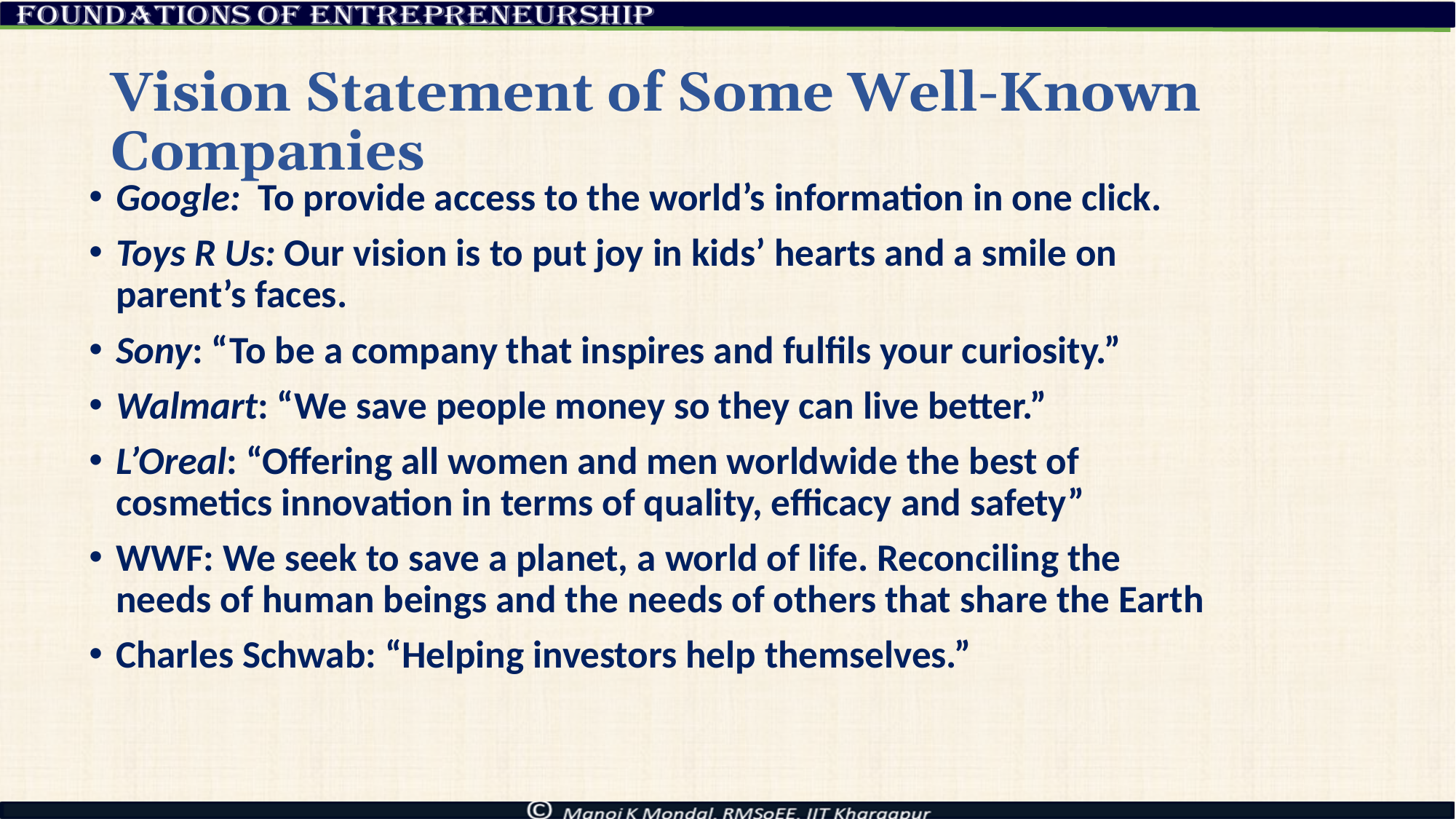

# Vision Statement of Some Well-Known Companies
Google:  To provide access to the world’s information in one click.
Toys R Us: Our vision is to put joy in kids’ hearts and a smile on parent’s faces.
Sony: “To be a company that inspires and fulfils your curiosity.”
Walmart: “We save people money so they can live better.”
L’Oreal: “Offering all women and men worldwide the best of cosmetics innovation in terms of quality, efficacy and safety”
WWF: We seek to save a planet, a world of life. Reconciling the needs of human beings and the needs of others that share the Earth
Charles Schwab: “Helping investors help themselves.”